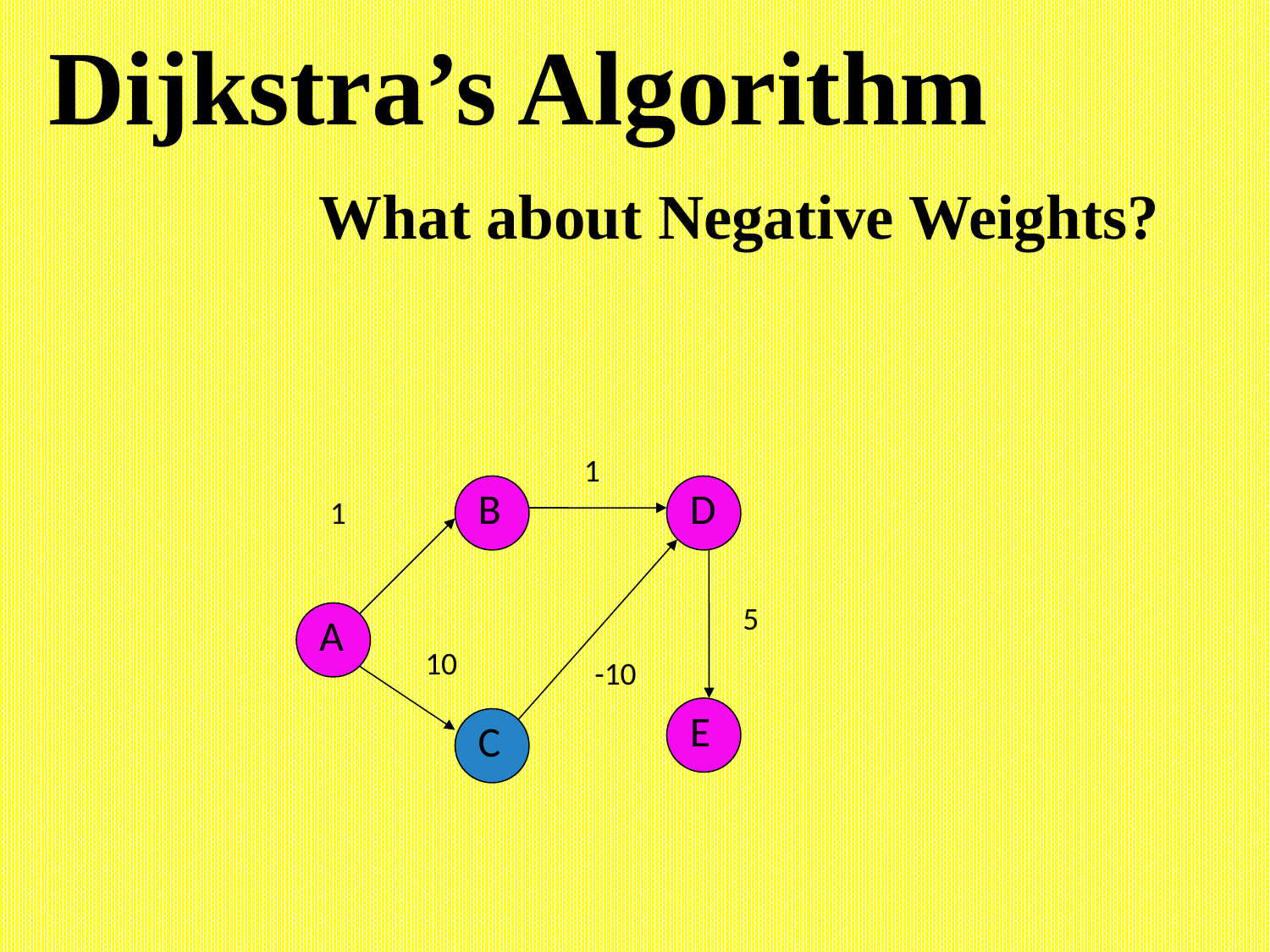

Dijkstra’s Algorithm
What about Negative Weights?
1

B

D
1

5

A
10
-10

E

C